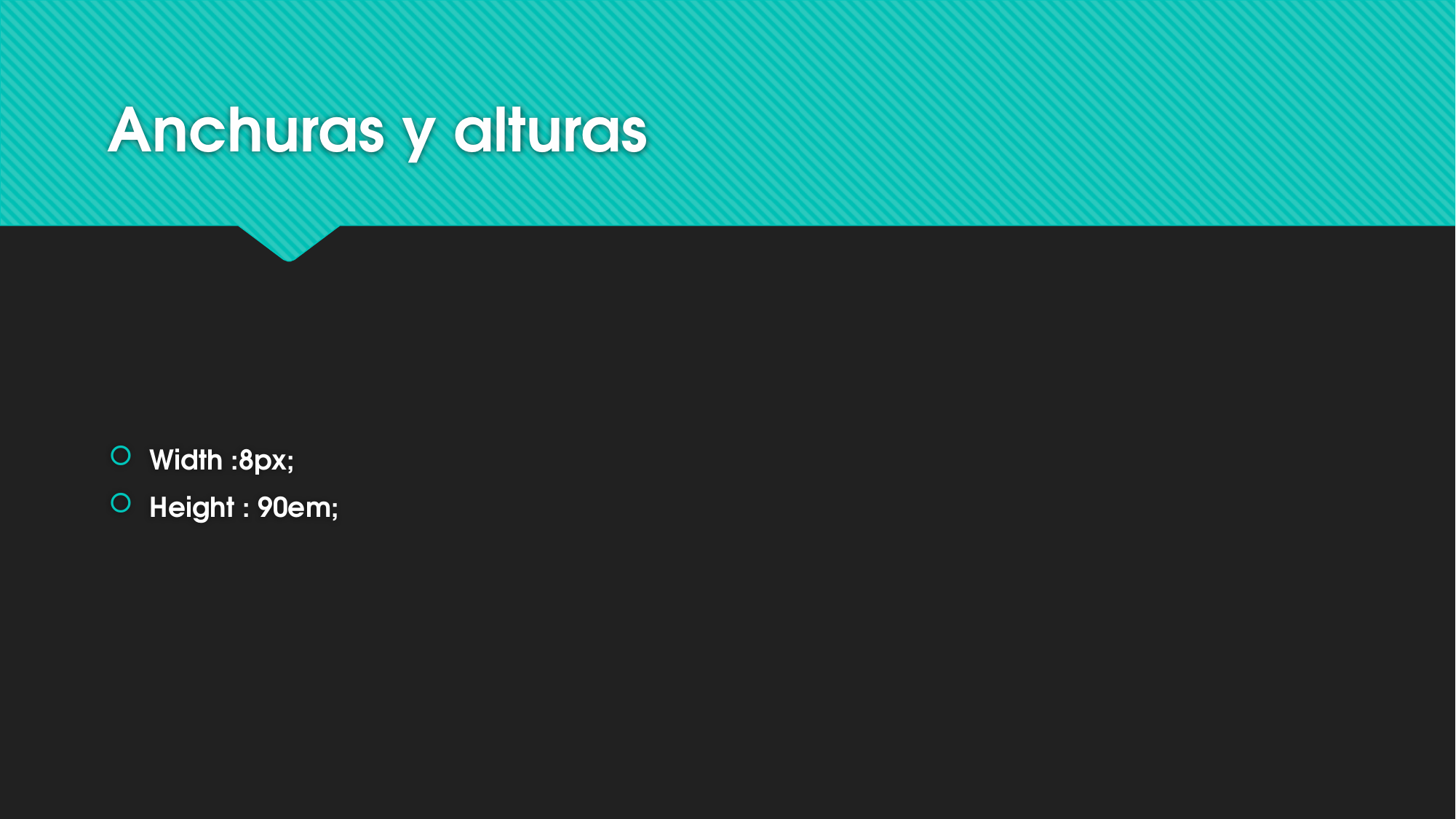

# Anchuras y alturas
Width :8px;
Height : 90em;